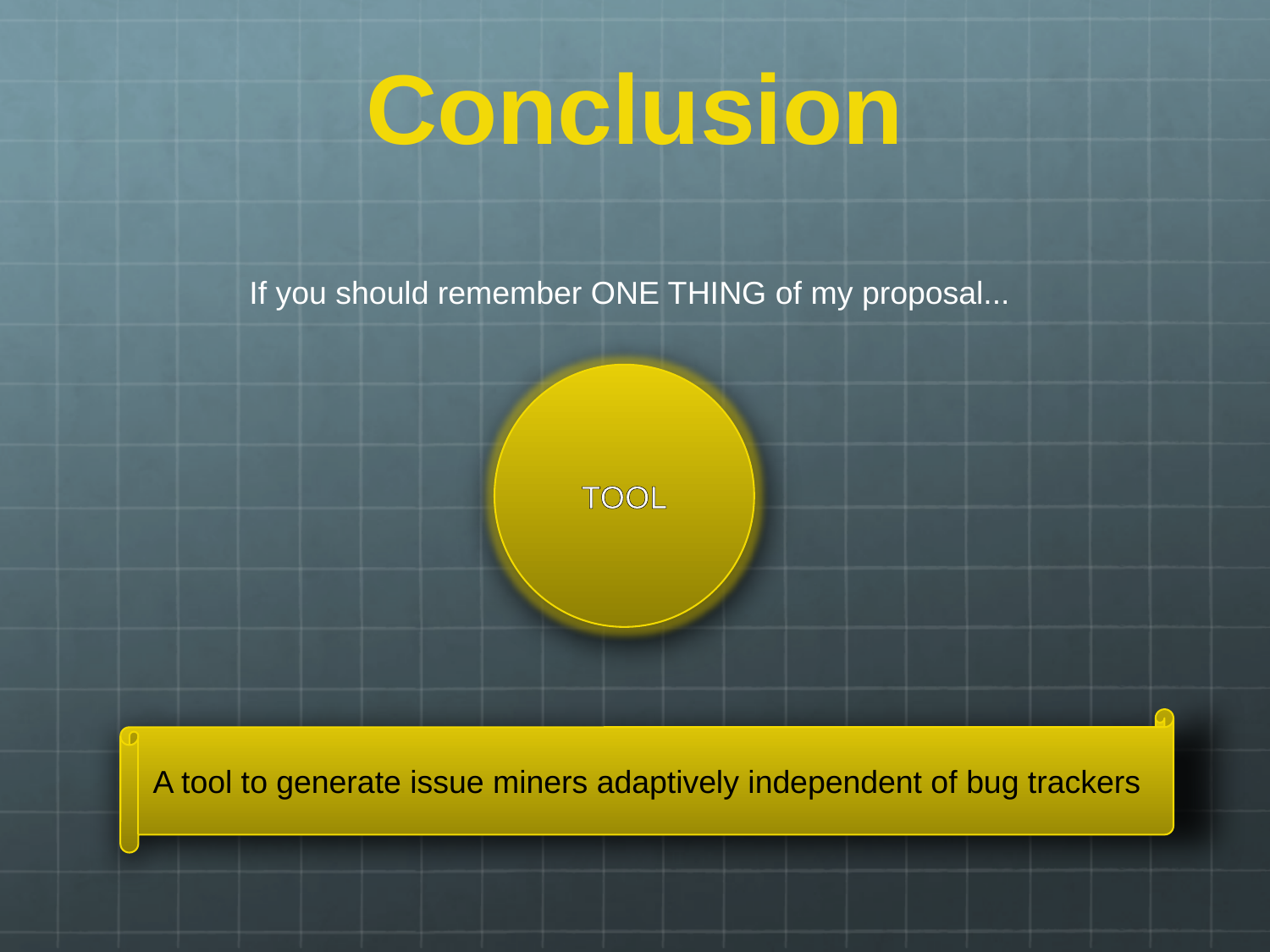

# Conclusion
If you should remember ONE THING of my proposal...
TOOL
A tool to generate issue miners adaptively independent of bug trackers